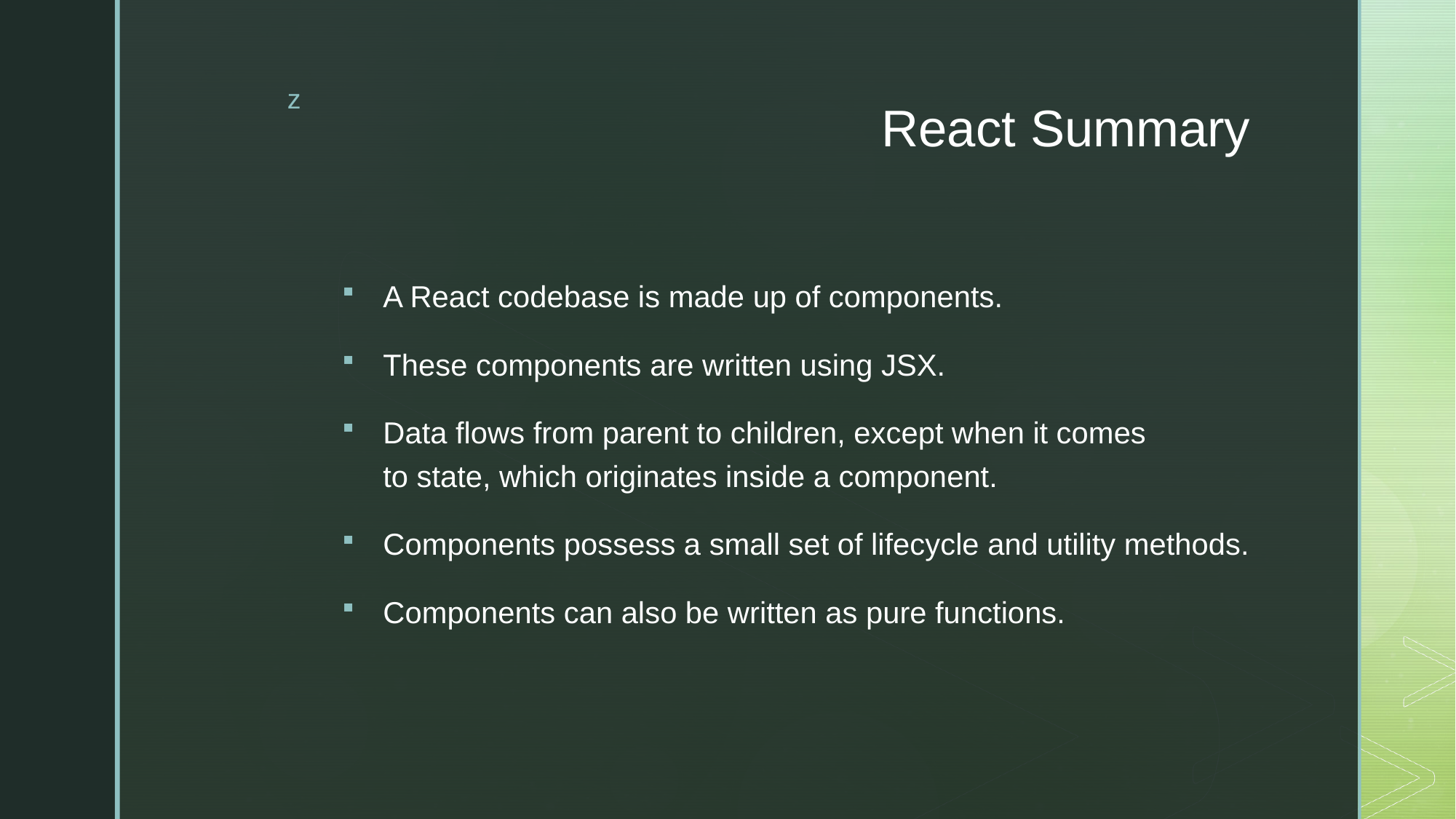

# React Summary
A React codebase is made up of components.
These components are written using JSX.
Data flows from parent to children, except when it comes to state, which originates inside a component.
Components possess a small set of lifecycle and utility methods.
Components can also be written as pure functions.